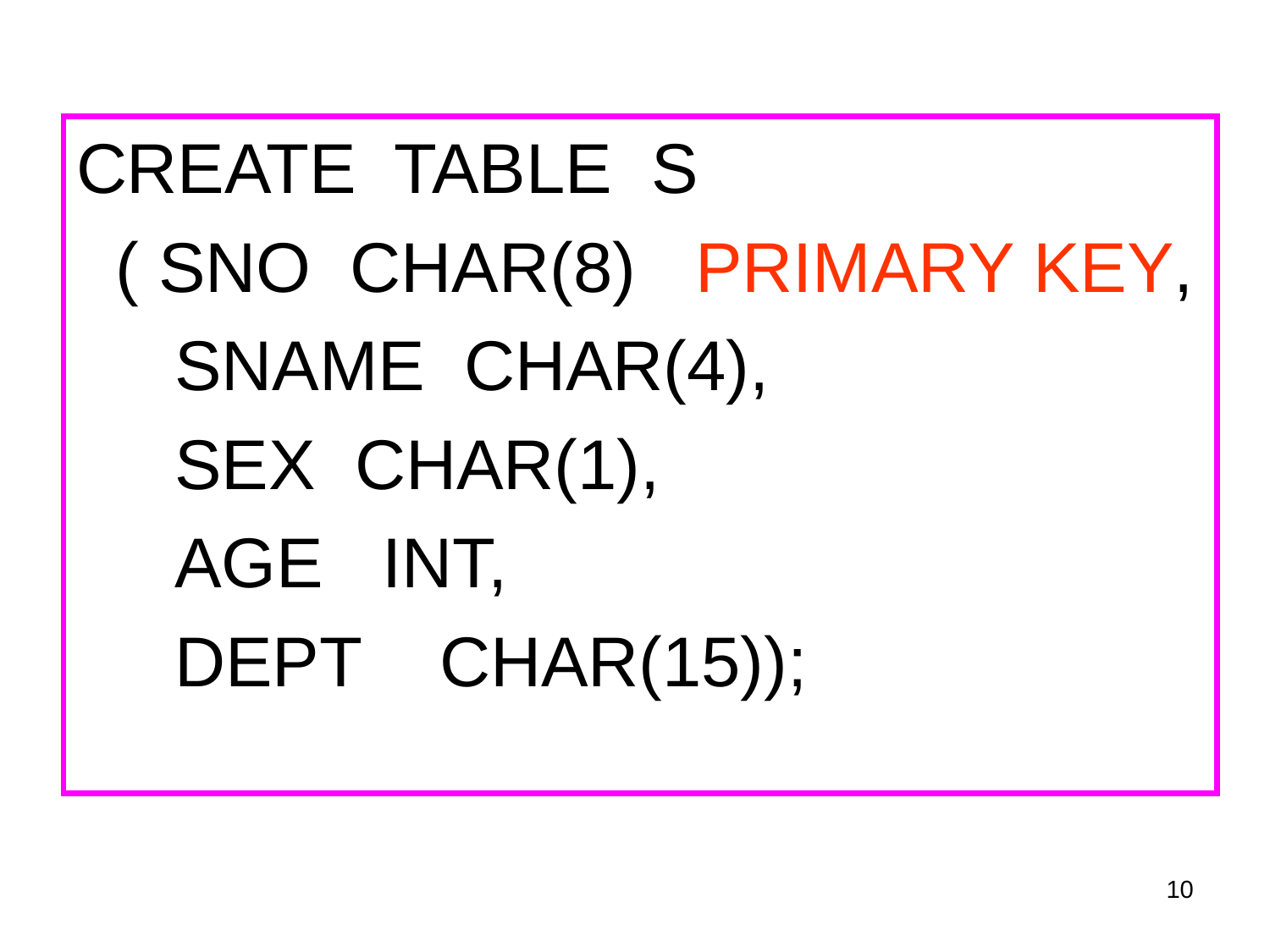

CREATE  TABLE  S
  ( SNO  CHAR(8)   PRIMARY KEY,
     SNAME  CHAR(4),
     SEX  CHAR(1),
     AGE   INT,
     DEPT    CHAR(15));
10